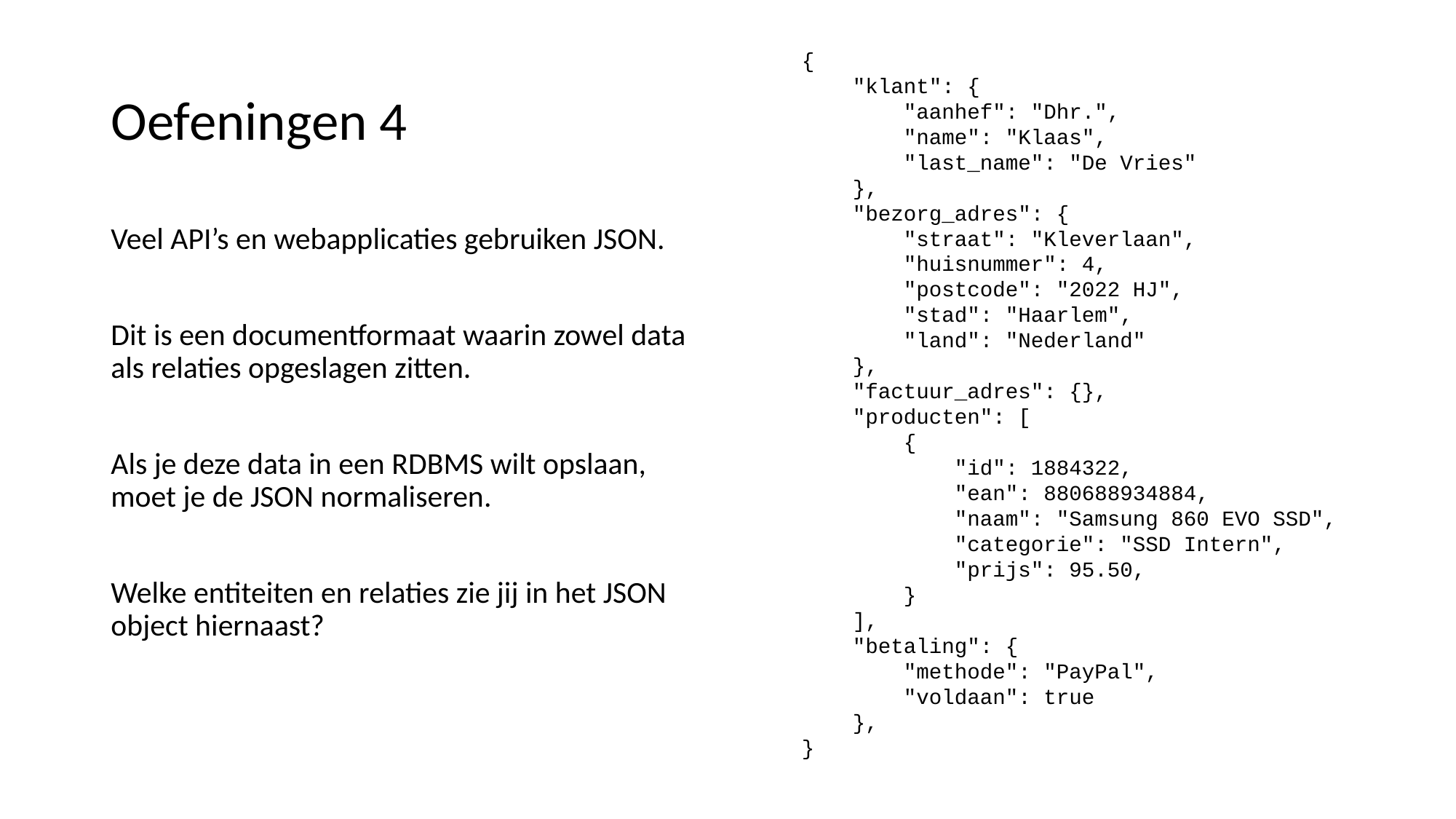

{
    "klant": {
        "aanhef": "Dhr.",
        "name": "Klaas",
        "last_name": "De Vries"
    },
    "bezorg_adres": {
        "straat": "Kleverlaan",
        "huisnummer": 4,
        "postcode": "2022 HJ",
        "stad": "Haarlem",
        "land": "Nederland"
    },
    "factuur_adres": {},
    "producten": [
        {
            "id": 1884322,
            "ean": 880688934884,
            "naam": "Samsung 860 EVO SSD",
            "categorie": "SSD Intern",
            "prijs": 95.50,
        }
    ],
    "betaling": {
        "methode": "PayPal",
        "voldaan": true
    },
}
# Oefeningen 4
Veel API’s en webapplicaties gebruiken JSON.

Dit is een documentformaat waarin zowel data als relaties opgeslagen zitten.

Als je deze data in een RDBMS wilt opslaan, moet je de JSON normaliseren.

Welke entiteiten en relaties zie jij in het JSON object hiernaast?